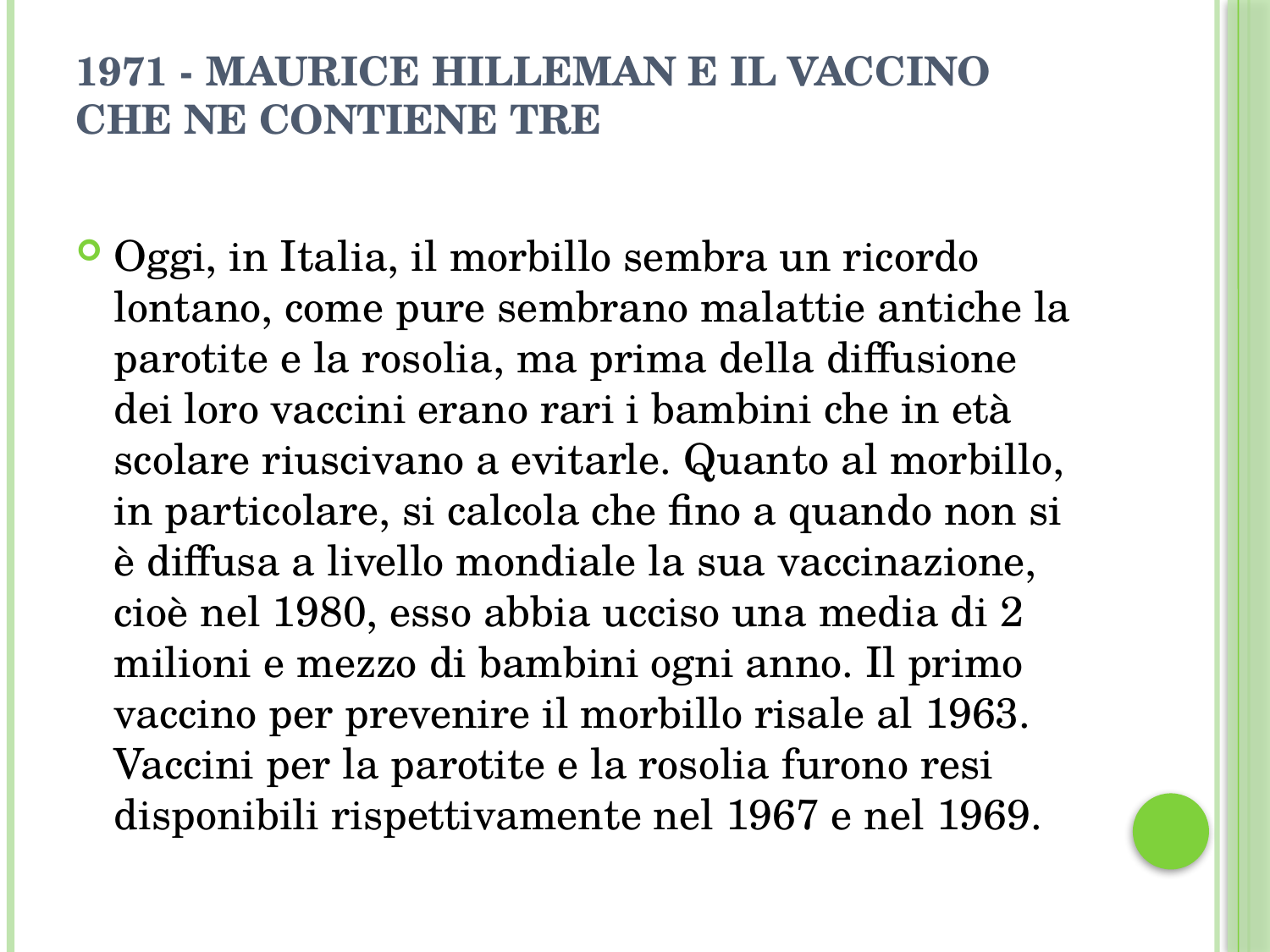

# 1971 - Maurice Hilleman e il vaccino che ne contiene tre
Oggi, in Italia, il morbillo sembra un ricordo lontano, come pure sembrano malattie antiche la parotite e la rosolia, ma prima della diffusione dei loro vaccini erano rari i bambini che in età scolare riuscivano a evitarle. Quanto al morbillo, in particolare, si calcola che fino a quando non si è diffusa a livello mondiale la sua vaccinazione, cioè nel 1980, esso abbia ucciso una media di 2 milioni e mezzo di bambini ogni anno. Il primo vaccino per prevenire il morbillo risale al 1963. Vaccini per la parotite e la rosolia furono resi disponibili rispettivamente nel 1967 e nel 1969.